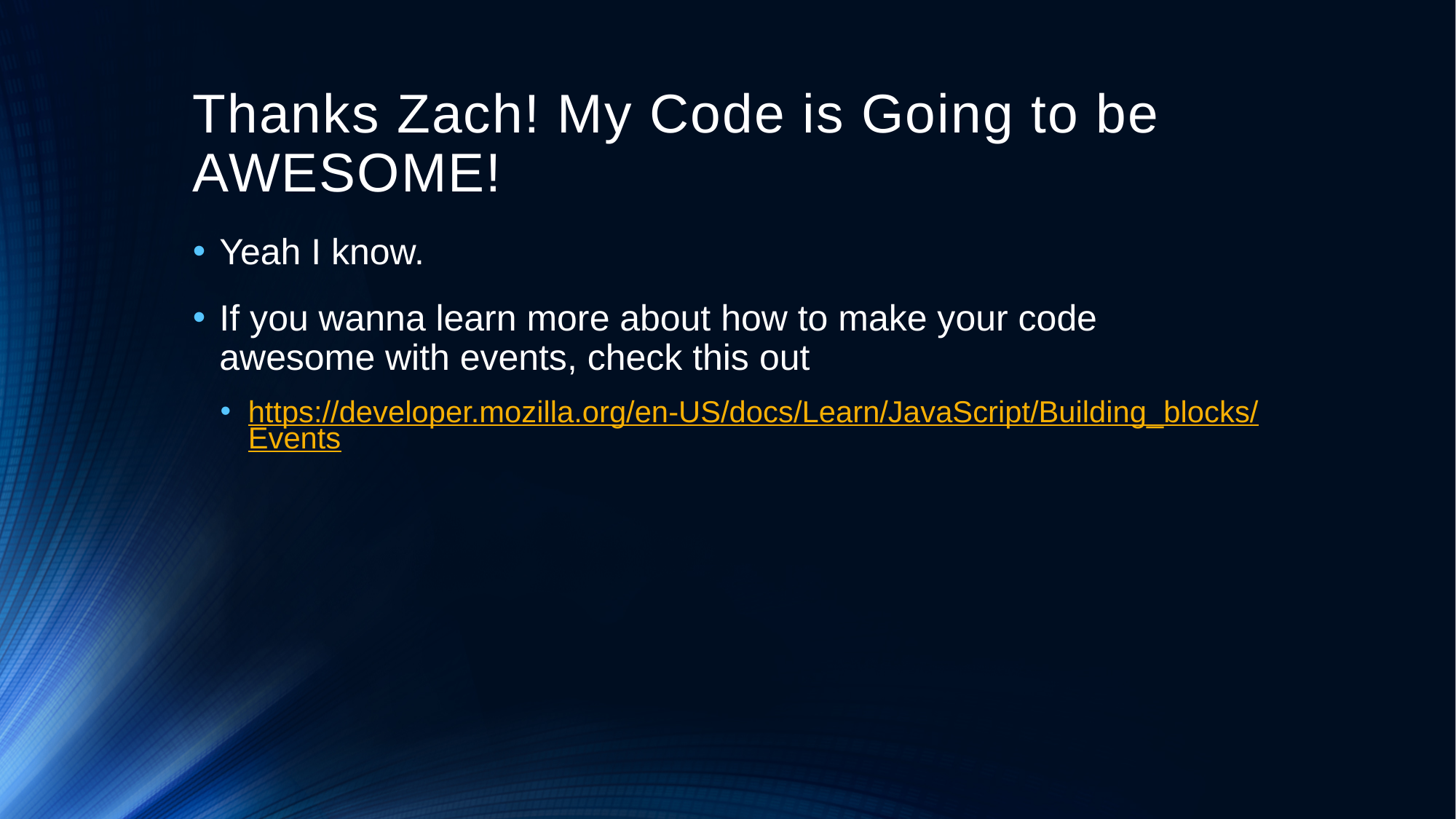

# Thanks Zach! My Code is Going to be AWESOME!
Yeah I know.
If you wanna learn more about how to make your code awesome with events, check this out
https://developer.mozilla.org/en-US/docs/Learn/JavaScript/Building_blocks/Events